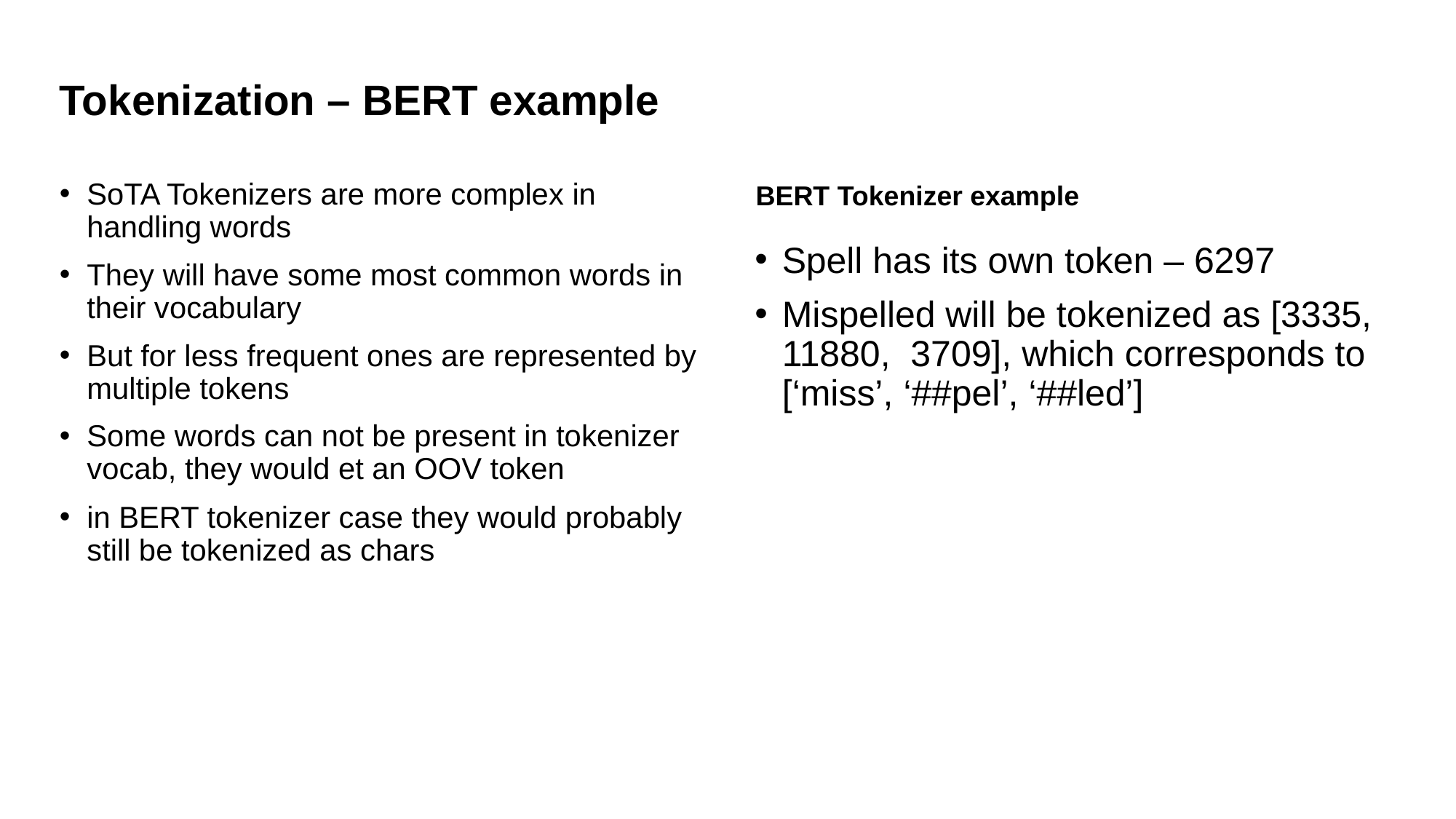

Tokenization – BERT example
SoTA Tokenizers are more complex in handling words
They will have some most common words in their vocabulary
But for less frequent ones are represented by multiple tokens
Some words can not be present in tokenizer vocab, they would et an OOV token
in BERT tokenizer case they would probably still be tokenized as chars

BERT Tokenizer example
Spell has its own token – 6297
Mispelled will be tokenized as [3335, 11880,  3709], which corresponds to [‘miss’, ‘##pel’, ‘##led’]